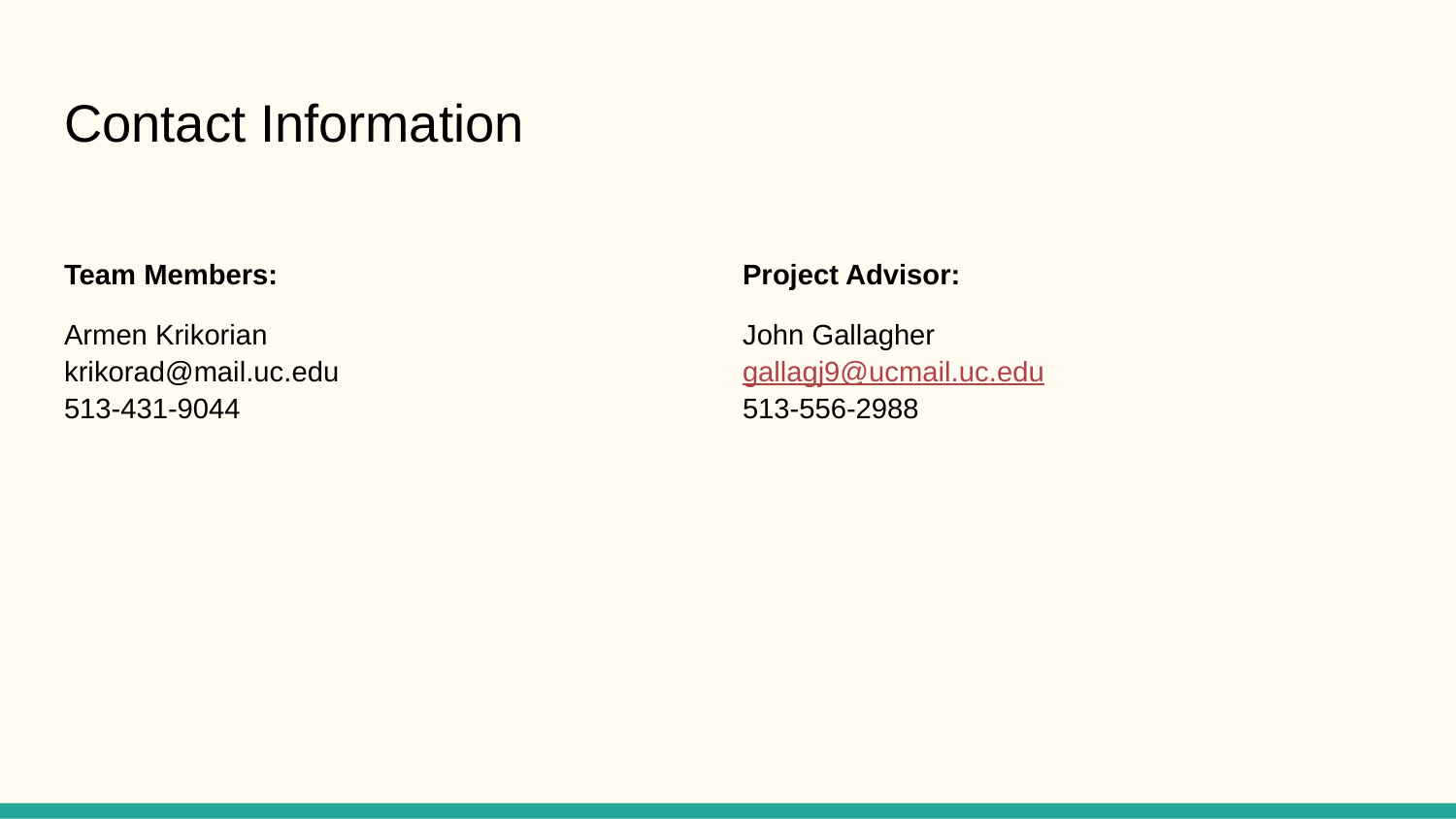

# Contact Information

Team Members:
Armen Krikorian
krikorad@mail.uc.edu
513-431-9044

Project Advisor:
John Gallagher
gallagj9@ucmail.uc.edu
513-556-2988